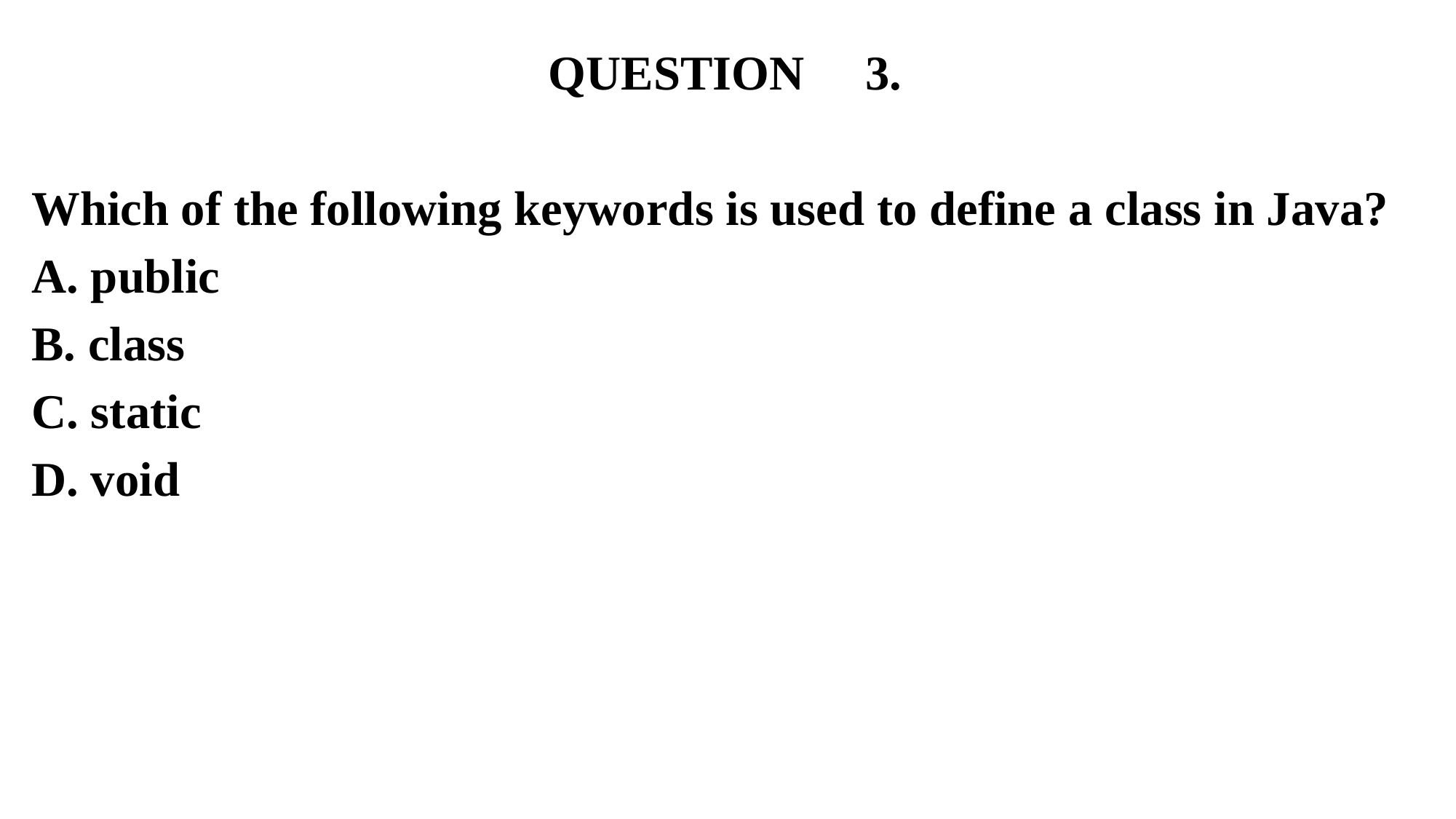

QUESTION     3.

Which of the following keywords is used to define a class in Java?
A. public
B. class
C. static
D. void